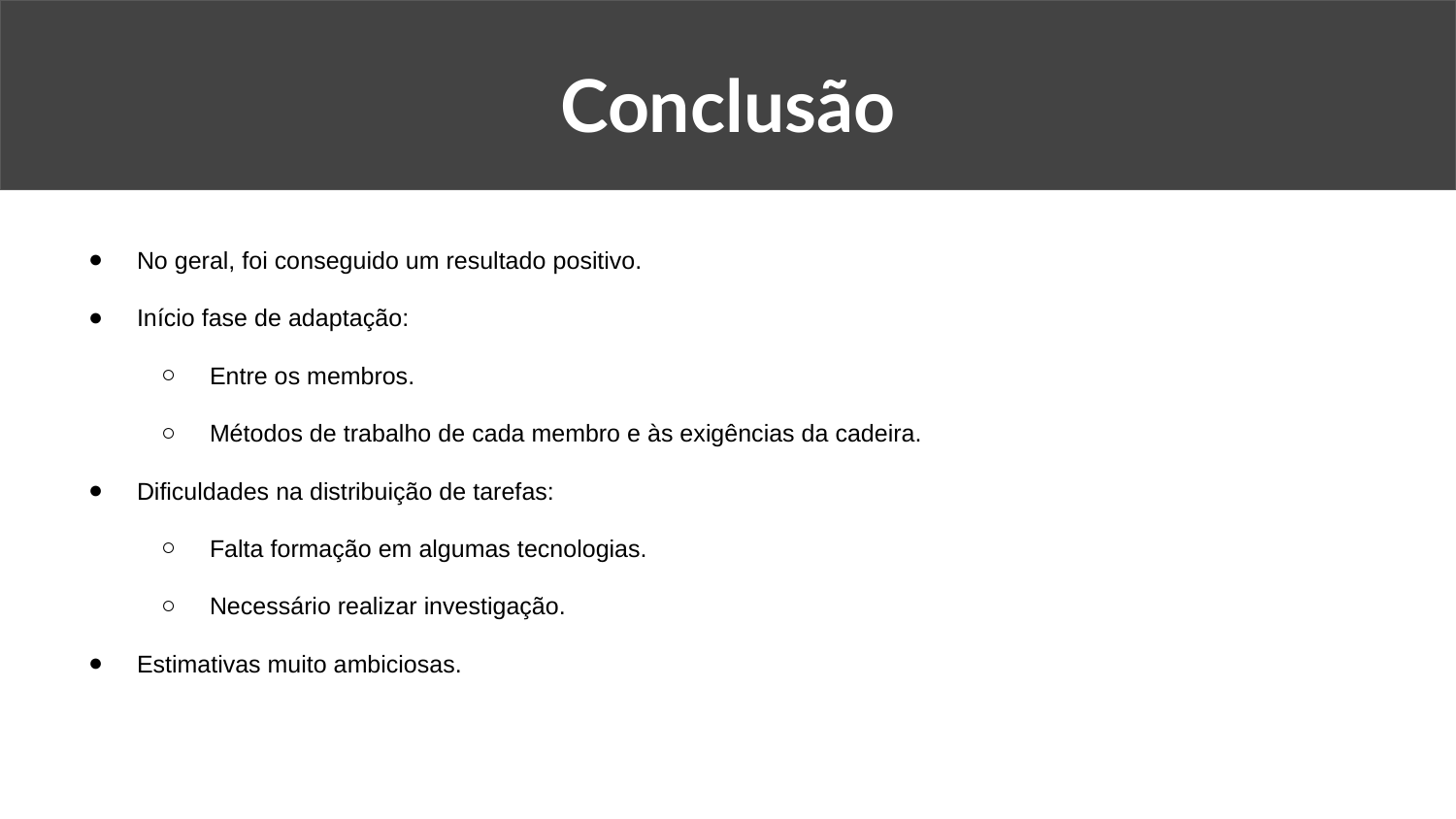

# Conclusão
No geral, foi conseguido um resultado positivo.
Início fase de adaptação:
Entre os membros.
Métodos de trabalho de cada membro e às exigências da cadeira.
Dificuldades na distribuição de tarefas:
Falta formação em algumas tecnologias.
Necessário realizar investigação.
Estimativas muito ambiciosas.